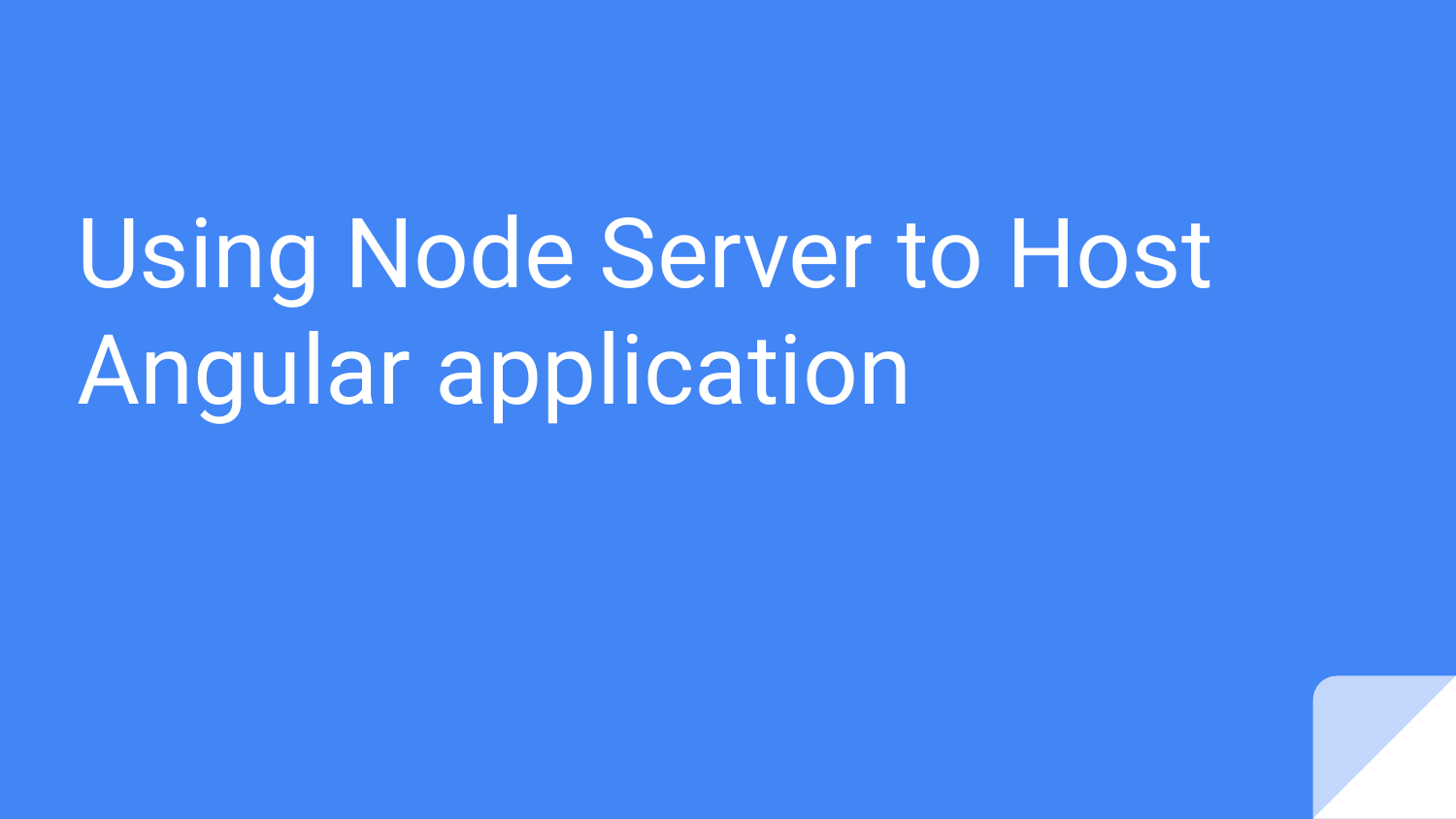

# Using Node Server to Host Angular application